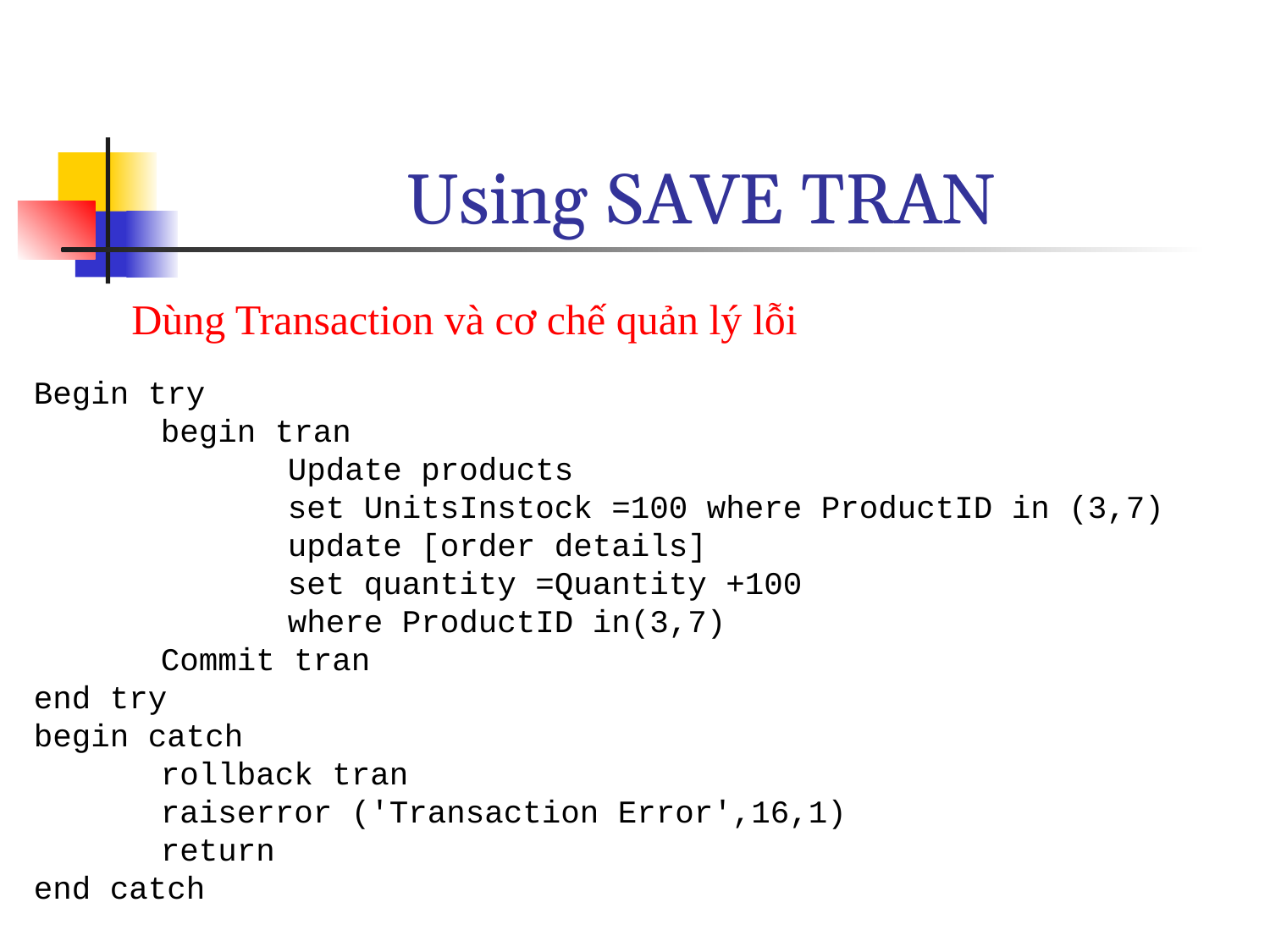

# Using SAVE TRAN
Dùng Transaction và cơ chế quản lý lỗi
Begin try
	begin tran
		Update products
		set UnitsInstock =100 where ProductID in (3,7)
		update [order details]
		set quantity =Quantity +100
		where ProductID in(3,7)
	Commit tran
end try
begin catch
	rollback tran
	raiserror ('Transaction Error',16,1)
	return
end catch